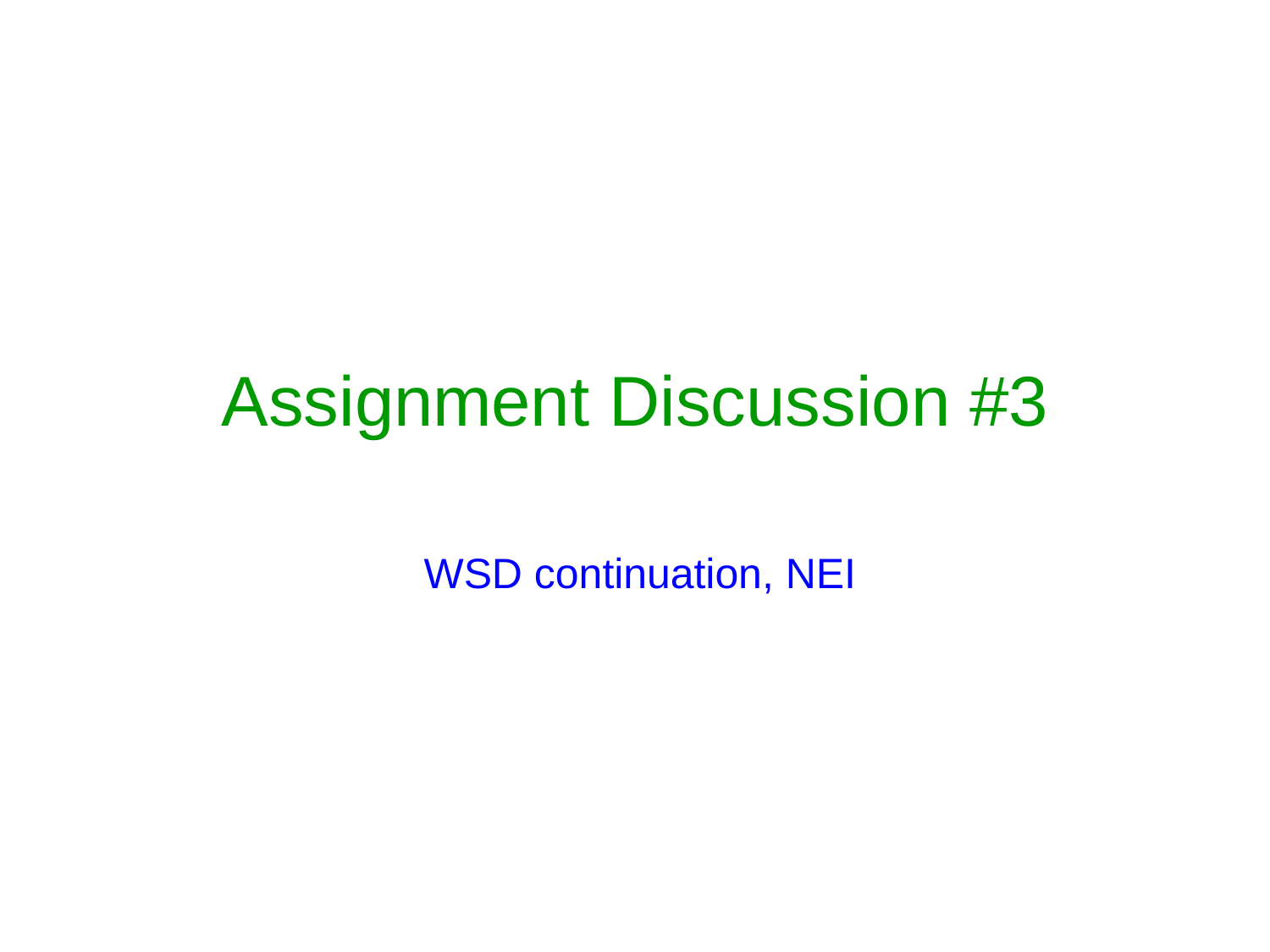

# Assignment Discussion #3
WSD continuation, NEI